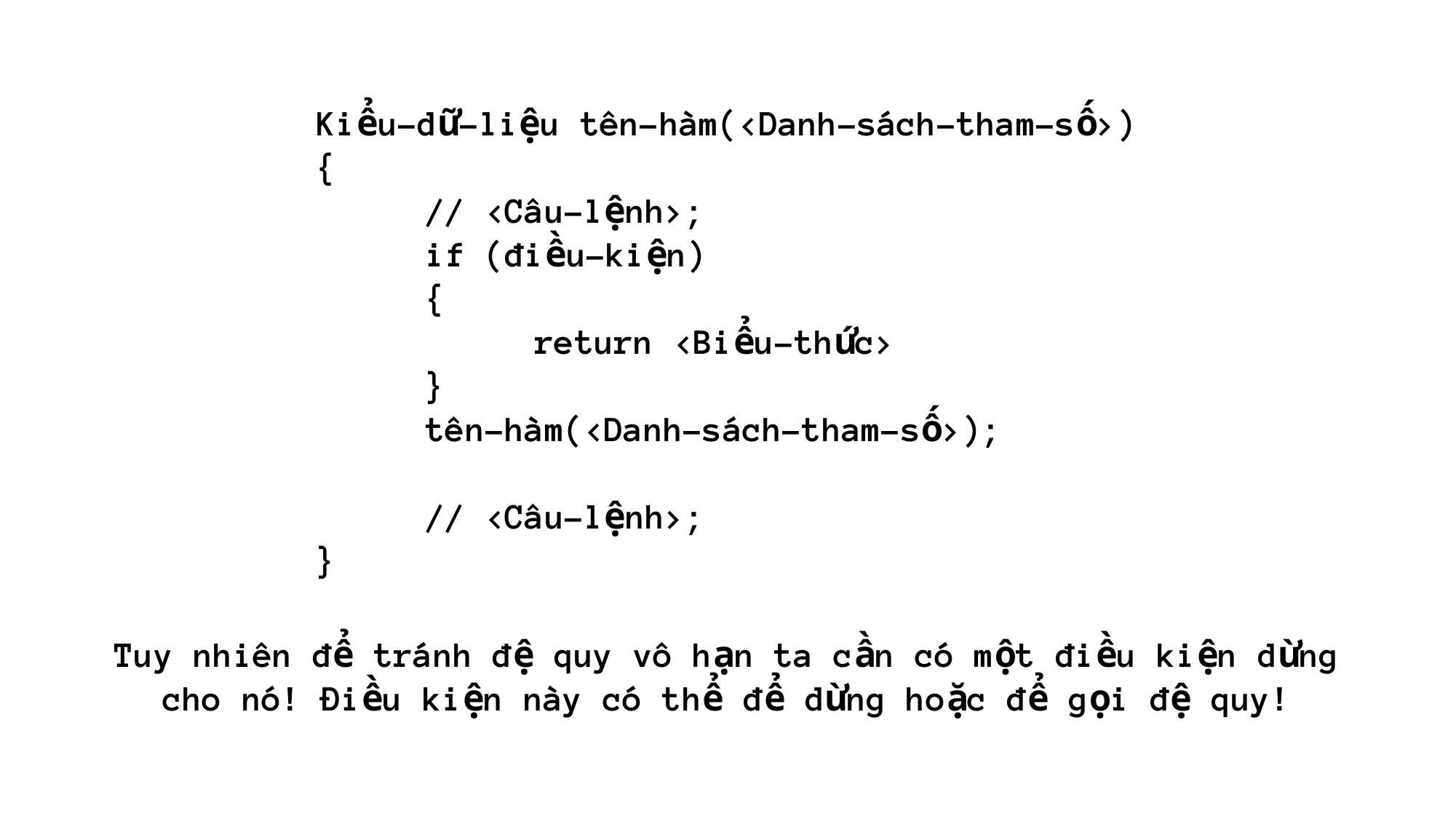

Kiểu-dữ-liệu tên-hàm(<Danh-sách-tham-số>)
{
	// <Câu-lệnh>;
	if (điều-kiện)
	{
		return <Biểu-thức>
	}
	tên-hàm(<Danh-sách-tham-số>);

	// <Câu-lệnh>;
}
Tuy nhiên để tránh đệ quy vô hạn ta cần có một điều kiện dừng cho nó! Điều kiện này có thể để dừng hoặc để gọi đệ quy!